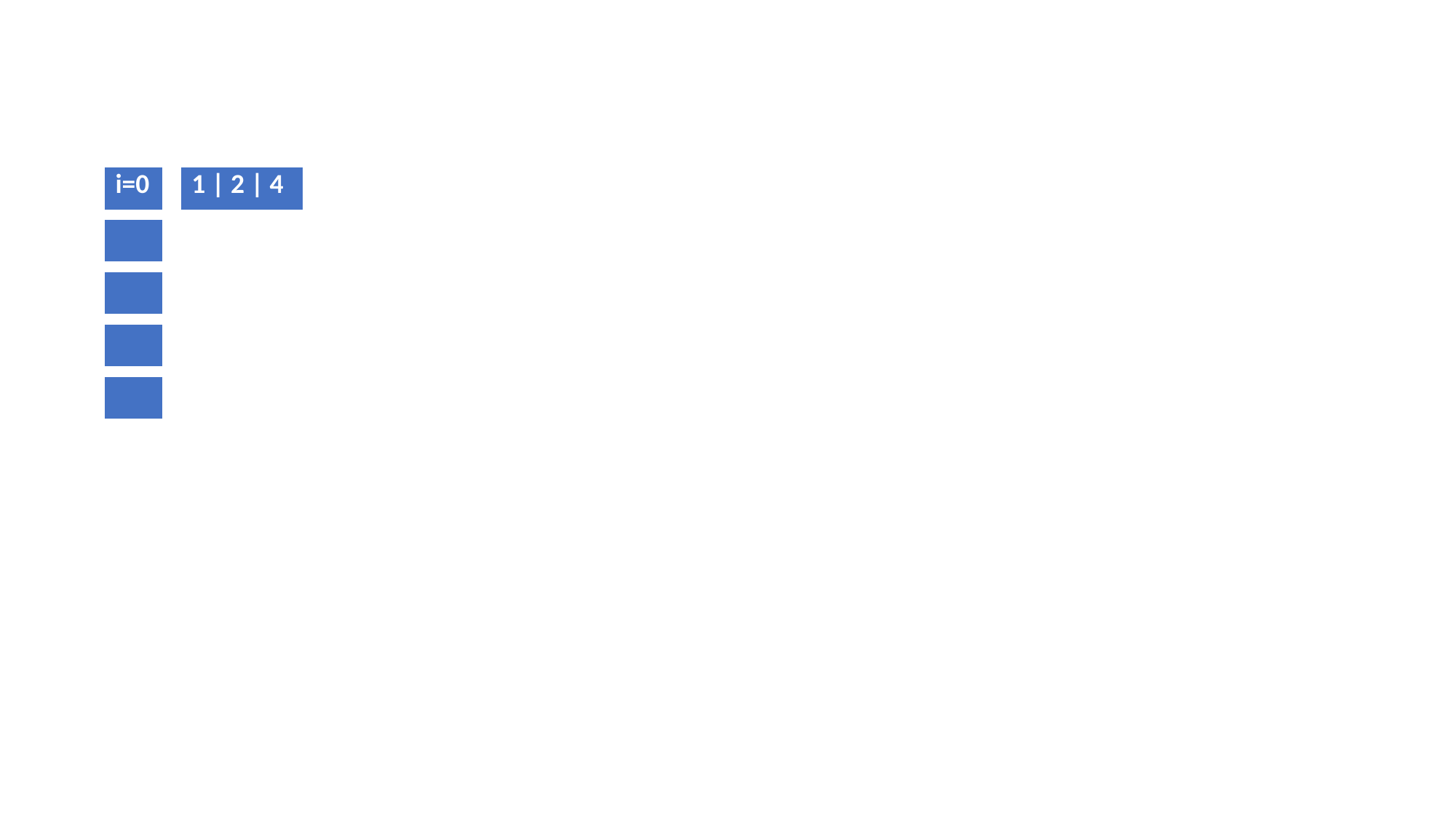

| i=0 |
| --- |
| 1 | 2 | 4 |
| --- |
|  |
| --- |
|  |
| --- |
|  |
| --- |
|  |
| --- |